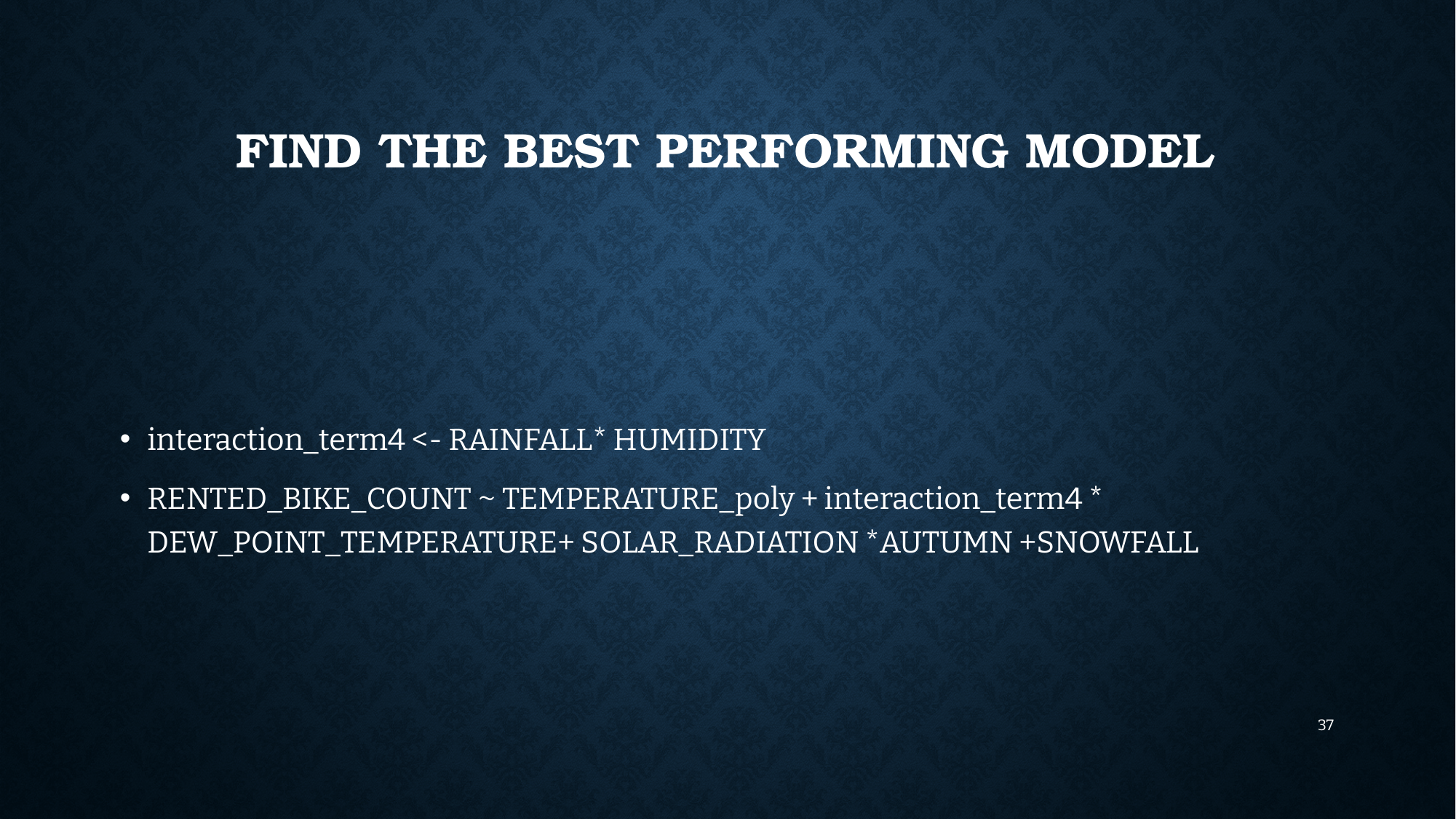

# Find the best performing model

interaction_term4 <- RAINFALL* HUMIDITY
RENTED_BIKE_COUNT ~ TEMPERATURE_poly + interaction_term4 * DEW_POINT_TEMPERATURE+ SOLAR_RADIATION *AUTUMN +SNOWFALL
37